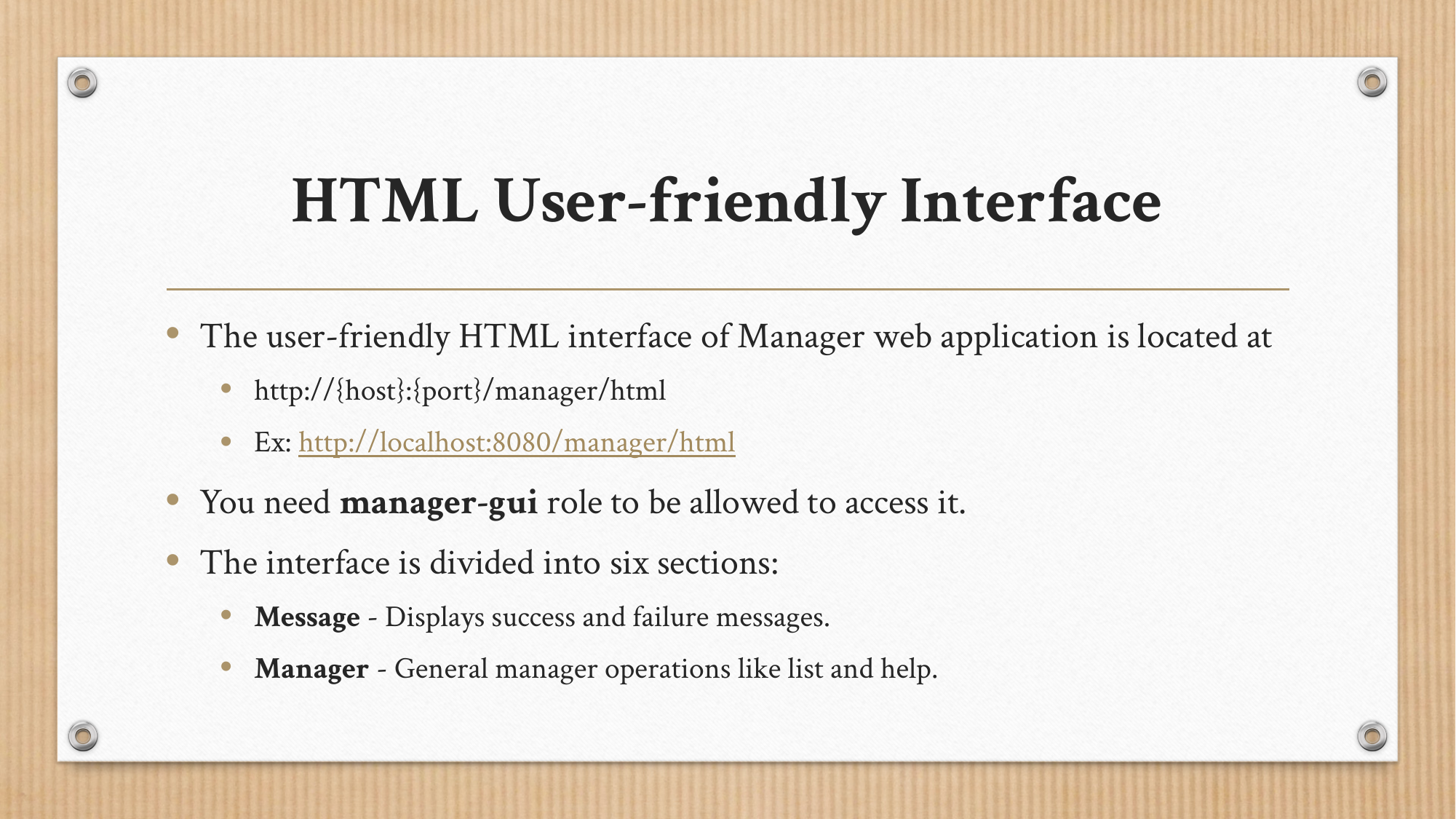

# HTML User-friendly Interface
The user-friendly HTML interface of Manager web application is located at
http://{host}:{port}/manager/html
Ex: http://localhost:8080/manager/html
You need manager-gui role to be allowed to access it.
The interface is divided into six sections:
Message - Displays success and failure messages.
Manager - General manager operations like list and help.